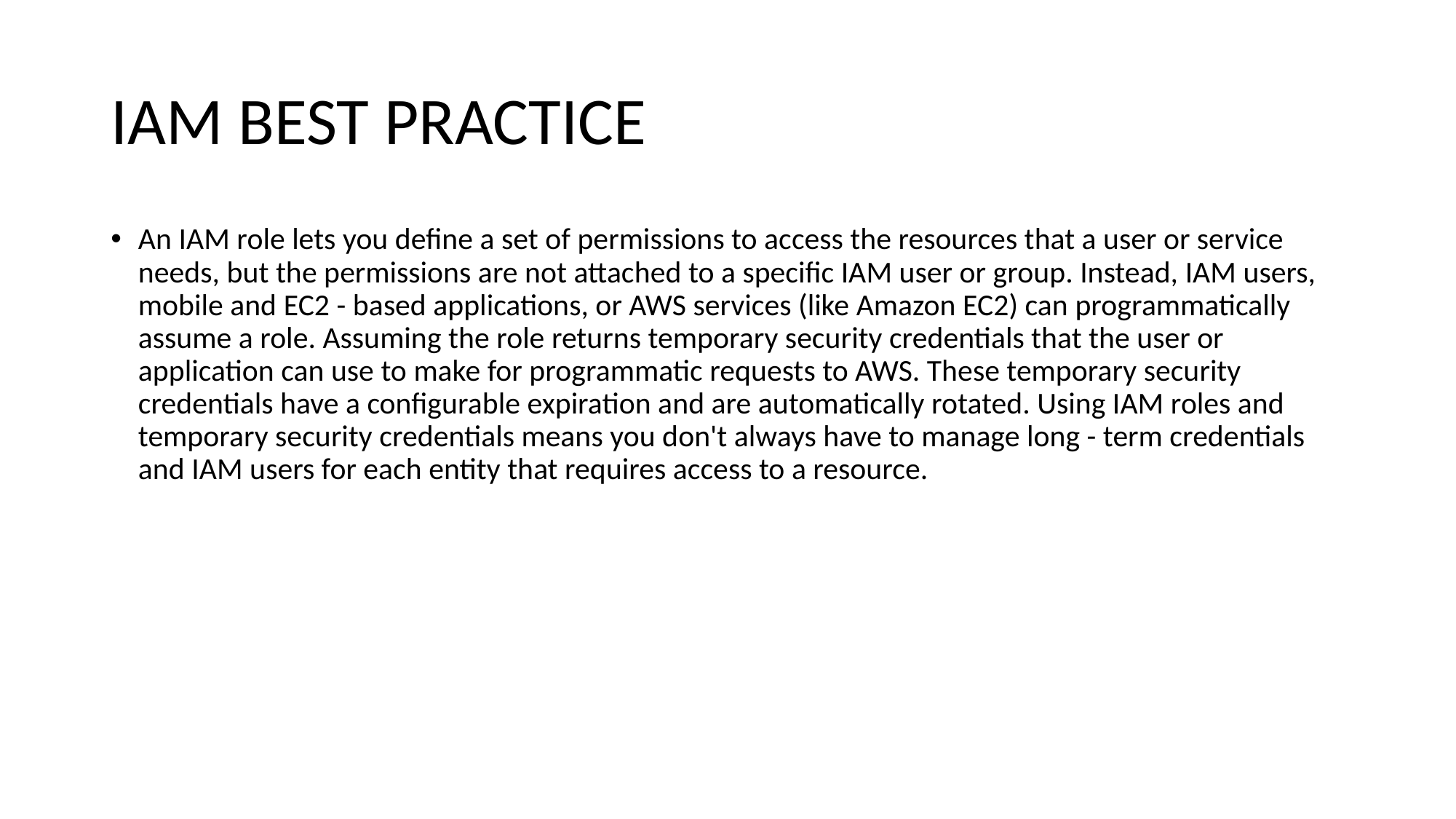

# IAM BEST PRACTICE
An IAM role lets you define a set of permissions to access the resources that a user or service needs, but the permissions are not attached to a specific IAM user or group. Instead, IAM users, mobile and EC2 - based applications, or AWS services (like Amazon EC2) can programmatically assume a role. Assuming the role returns temporary security credentials that the user or application can use to make for programmatic requests to AWS. These temporary security credentials have a configurable expiration and are automatically rotated. Using IAM roles and temporary security credentials means you don't always have to manage long - term credentials and IAM users for each entity that requires access to a resource.